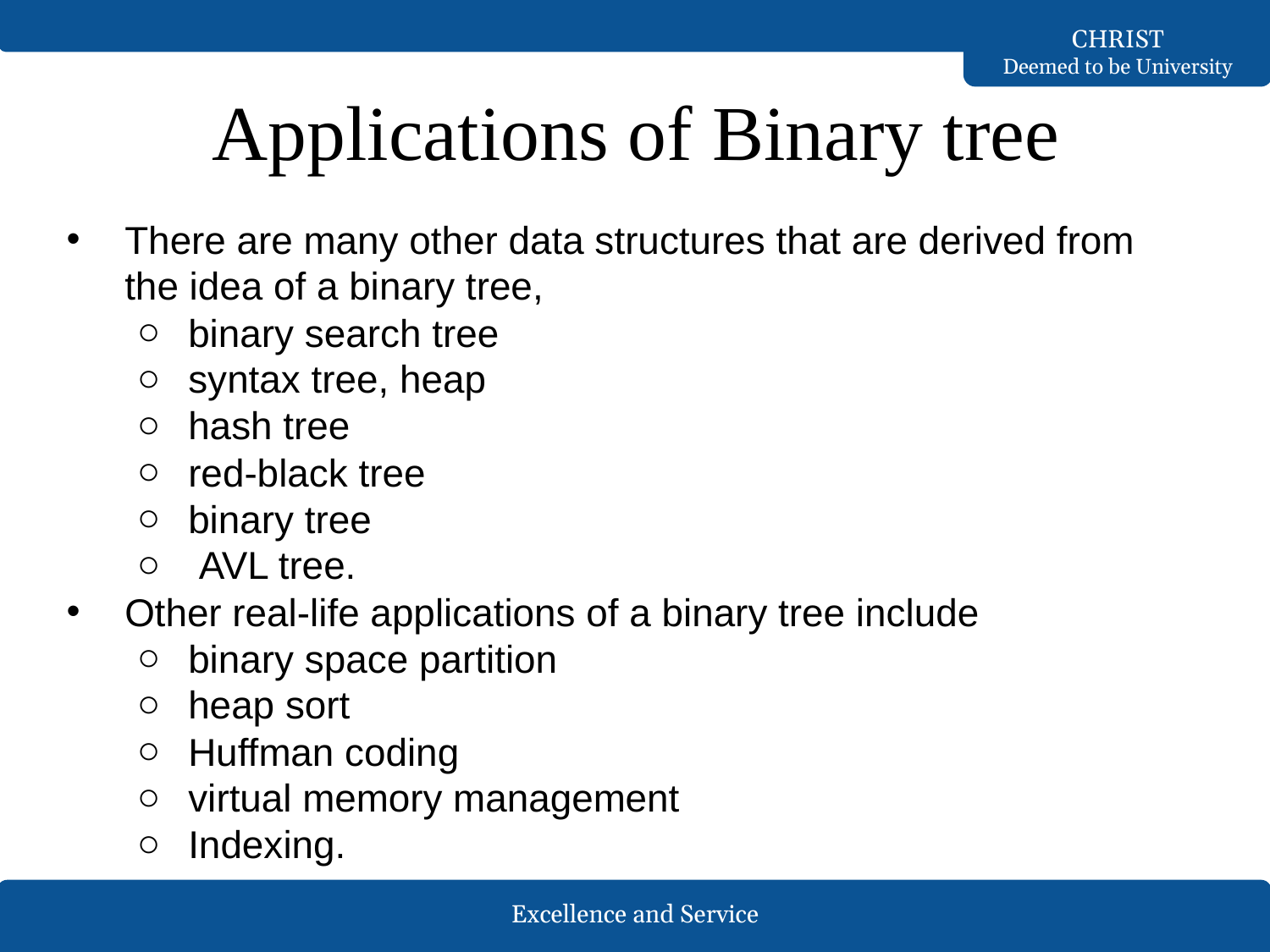

Applications of Binary tree

There are many other data structures that are derived from the idea of a binary tree,
binary search tree
syntax tree, heap
hash tree
red-black tree
binary tree
 AVL tree.
Other real-life applications of a binary tree include
binary space partition
heap sort
Huffman coding
virtual memory management
Indexing.